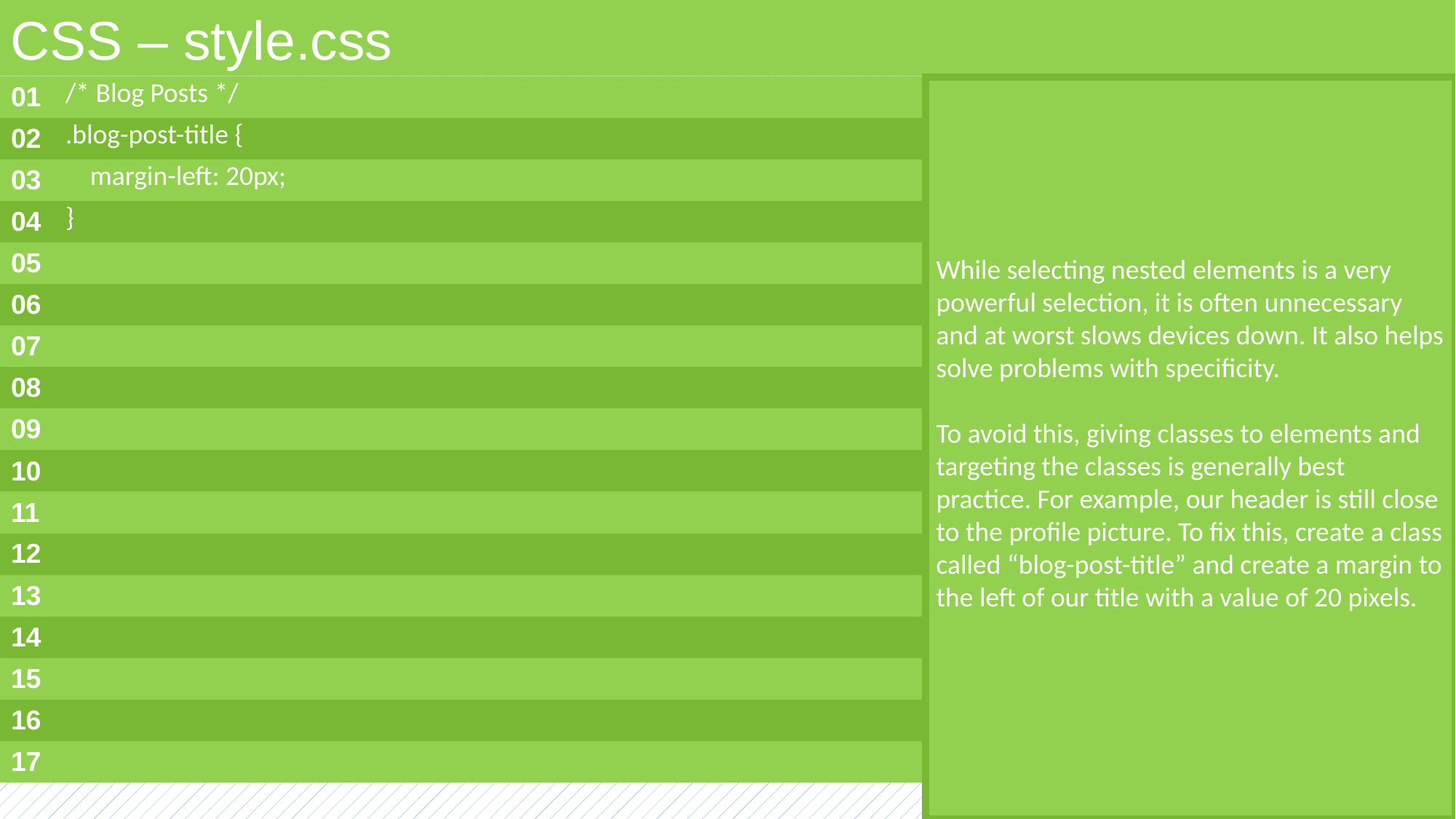

CSS – style.css
| 01 | /\* Blog Posts \*/ |
| --- | --- |
| 02 | .blog-post-title { |
| 03 | margin-left: 20px; |
| 04 | } |
| 05 |  |
| 06 |  |
| 07 |  |
| 08 |  |
| 09 |  |
| 10 |  |
| 11 |  |
| 12 |  |
| 13 |  |
| 14 |  |
| 15 |  |
| 16 |  |
| 17 |  |
While selecting nested elements is a very powerful selection, it is often unnecessary and at worst slows devices down. It also helps solve problems with specificity.

To avoid this, giving classes to elements and targeting the classes is generally best practice. For example, our header is still close to the profile picture. To fix this, create a class called “blog-post-title” and create a margin to the left of our title with a value of 20 pixels.